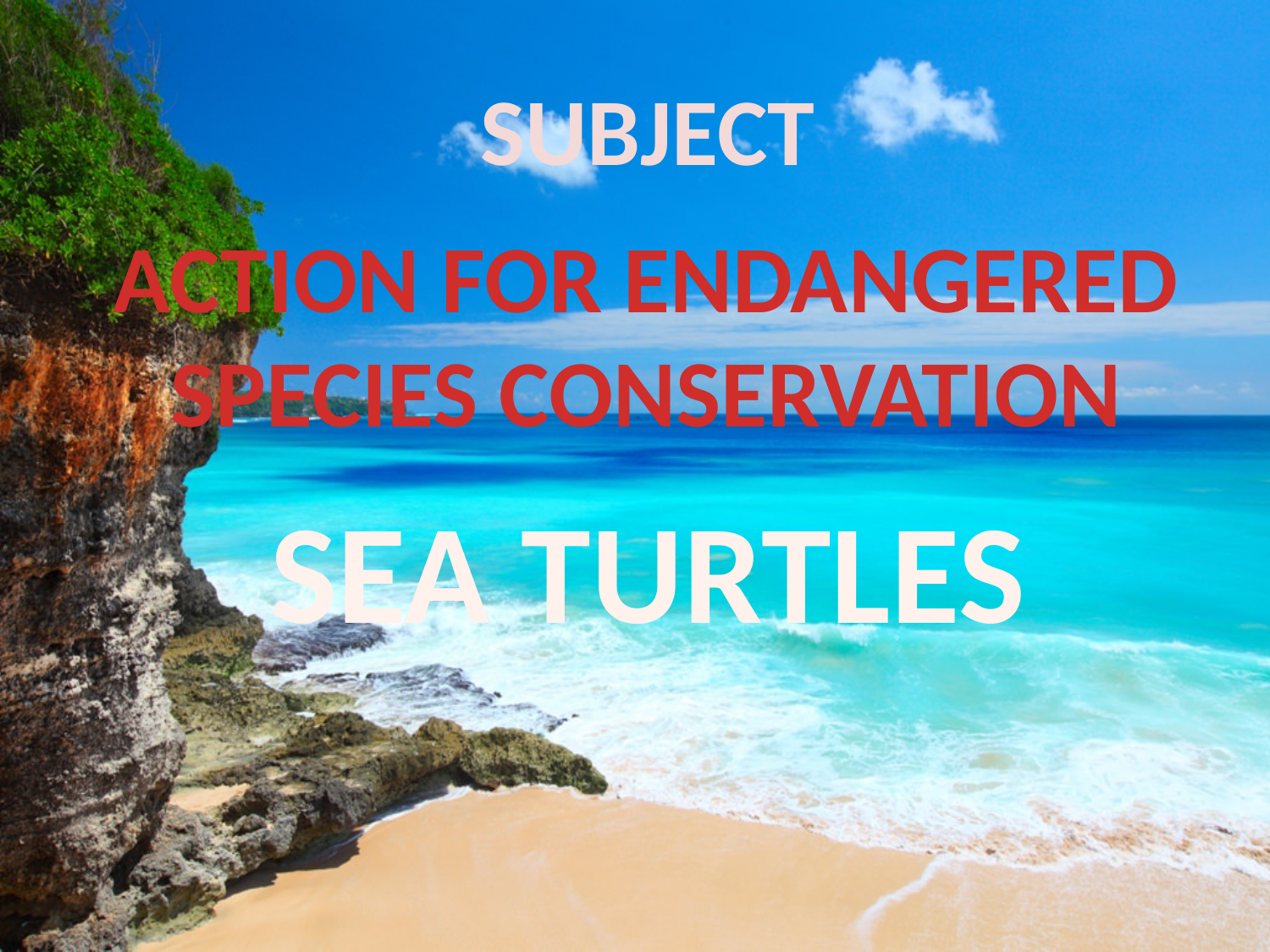

SUBJECT
ACTION FOR ENDANGERED
SPECIES CONSERVATION
SEA TURTLES